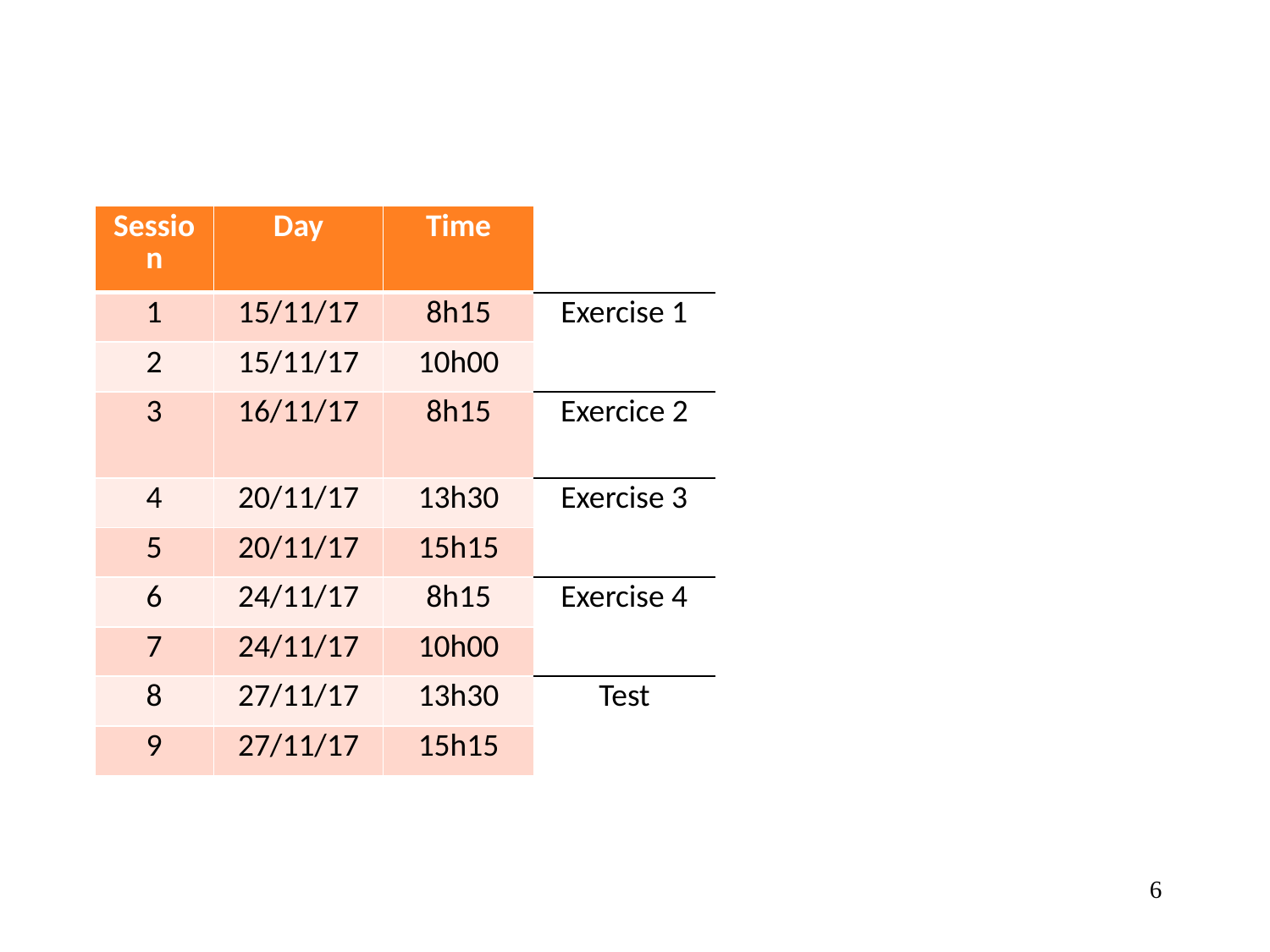

| Session | Day | Time |  |
| --- | --- | --- | --- |
| 1 | 15/11/17 | 8h15 | Exercise 1 |
| 2 | 15/11/17 | 10h00 |  |
| 3 | 16/11/17 | 8h15 | Exercice 2 |
| 4 | 20/11/17 | 13h30 | Exercise 3 |
| 5 | 20/11/17 | 15h15 |  |
| 6 | 24/11/17 | 8h15 | Exercise 4 |
| 7 | 24/11/17 | 10h00 |  |
| 8 | 27/11/17 | 13h30 | Test |
| 9 | 27/11/17 | 15h15 |  |
6